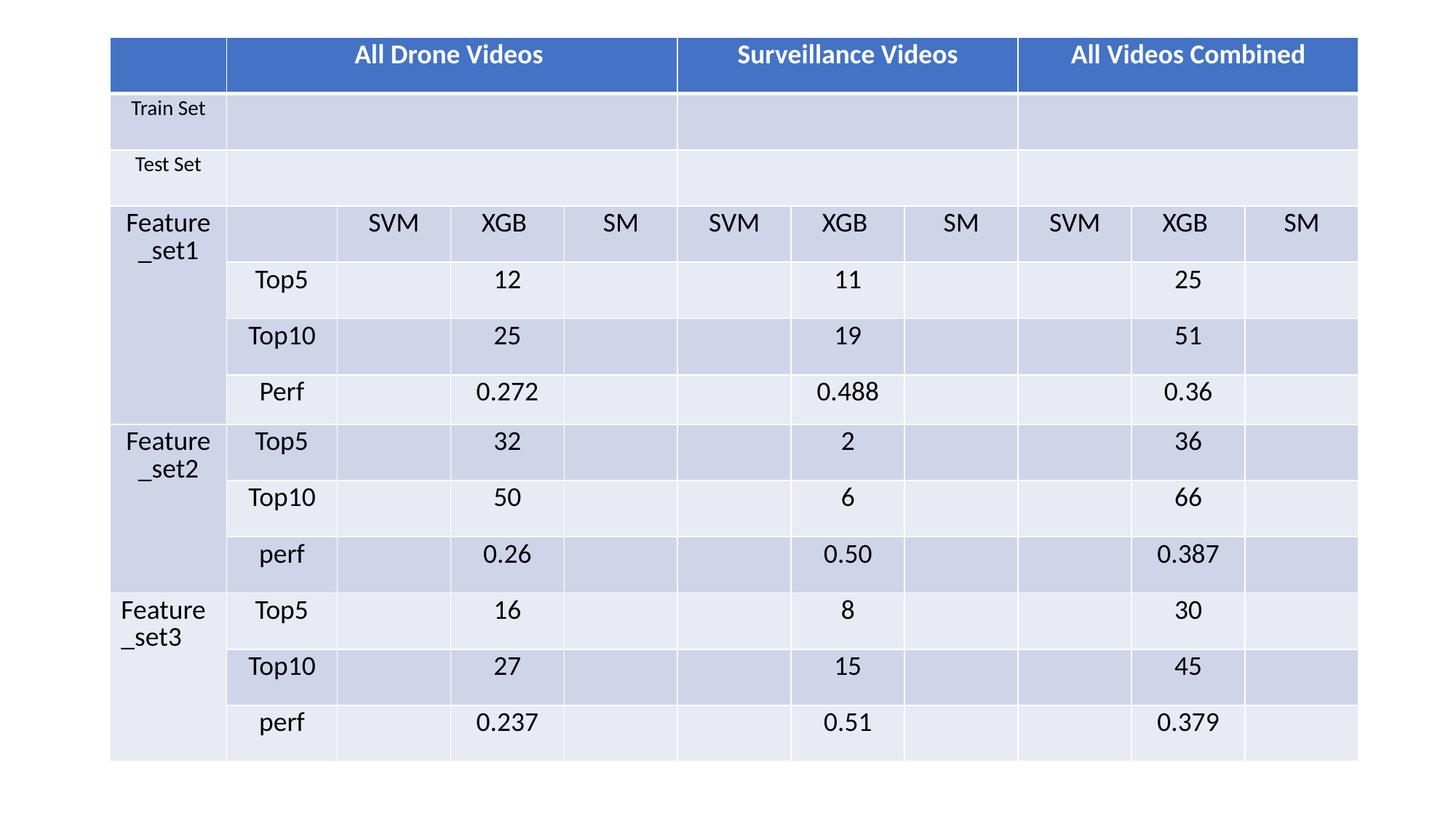

|  | All Drone Videos |  |  |  | Surveillance Videos |  |  | All Videos Combined |  |  |
| --- | --- | --- | --- | --- | --- | --- | --- | --- | --- | --- |
| Train Set |  |  |  |  |  |  |  |  |  |  |
| Test Set |  |  |  |  |  |  |  |  |  |  |
| Feature\_set1 |  | SVM | XGB | SM | SVM | XGB | SM | SVM | XGB | SM |
|  | Top5 |  | 12 |  |  | 11 |  |  | 25 |  |
|  | Top10 |  | 25 |  |  | 19 |  |  | 51 |  |
|  | Perf |  | 0.272 |  |  | 0.488 |  |  | 0.36 |  |
| Feature\_set2 | Top5 |  | 32 |  |  | 2 |  |  | 36 |  |
|  | Top10 |  | 50 |  |  | 6 |  |  | 66 |  |
|  | perf |  | 0.26 |  |  | 0.50 |  |  | 0.387 |  |
| Feature\_set3 | Top5 |  | 16 |  |  | 8 |  |  | 30 |  |
|  | Top10 |  | 27 |  |  | 15 |  |  | 45 |  |
|  | perf |  | 0.237 |  |  | 0.51 |  |  | 0.379 |  |